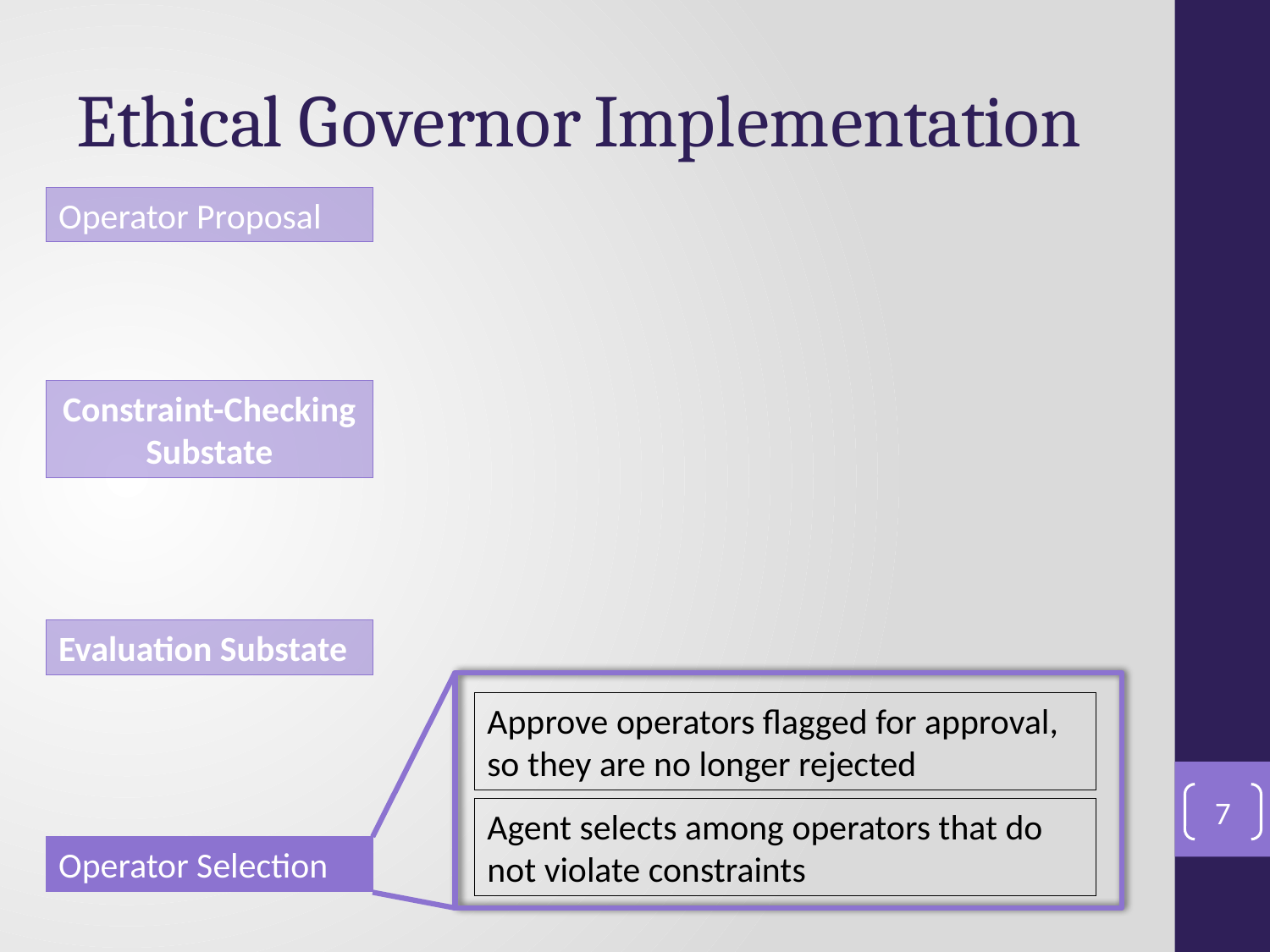

# Ethical Governor Implementation
Operator Proposal
Constraint-Checking Substate
Evaluation Substate

Approve operators flagged for approval, so they are no longer rejected
7
Agent selects among operators that do not violate constraints
Operator Selection